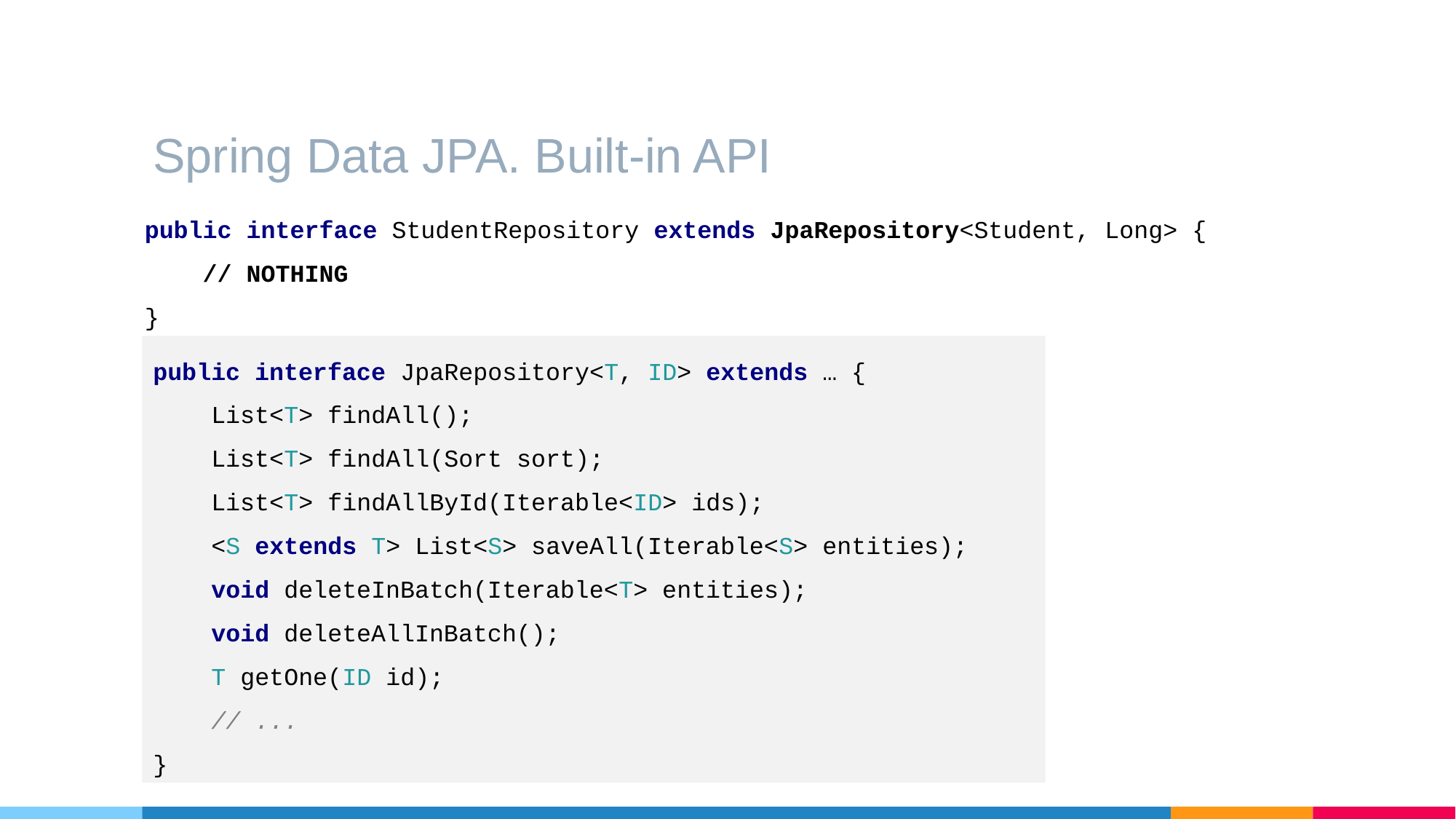

# Spring Data JPA. Built-in API

public interface StudentRepository extends JpaRepository<Student, Long> {
    // NOTHING
}
public interface JpaRepository<T, ID> extends … {
    List<T> findAll();
    List<T> findAll(Sort sort);
    List<T> findAllById(Iterable<ID> ids);
    <S extends T> List<S> saveAll(Iterable<S> entities);
    void deleteInBatch(Iterable<T> entities);
    void deleteAllInBatch();
    T getOne(ID id);
    // ...
}